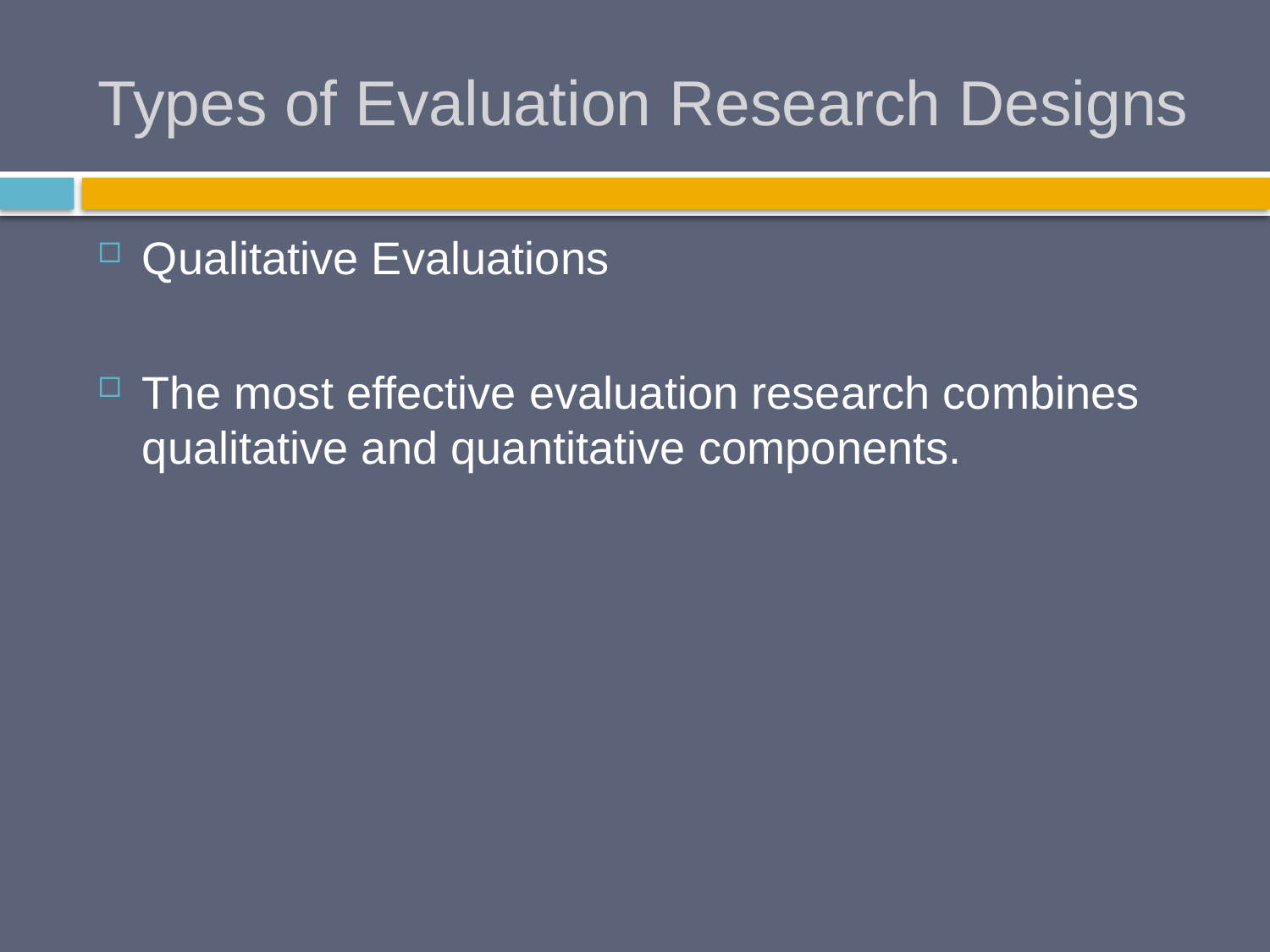

# Types of Evaluation Research Designs
Qualitative Evaluations

The most effective evaluation research combines qualitative and quantitative components.